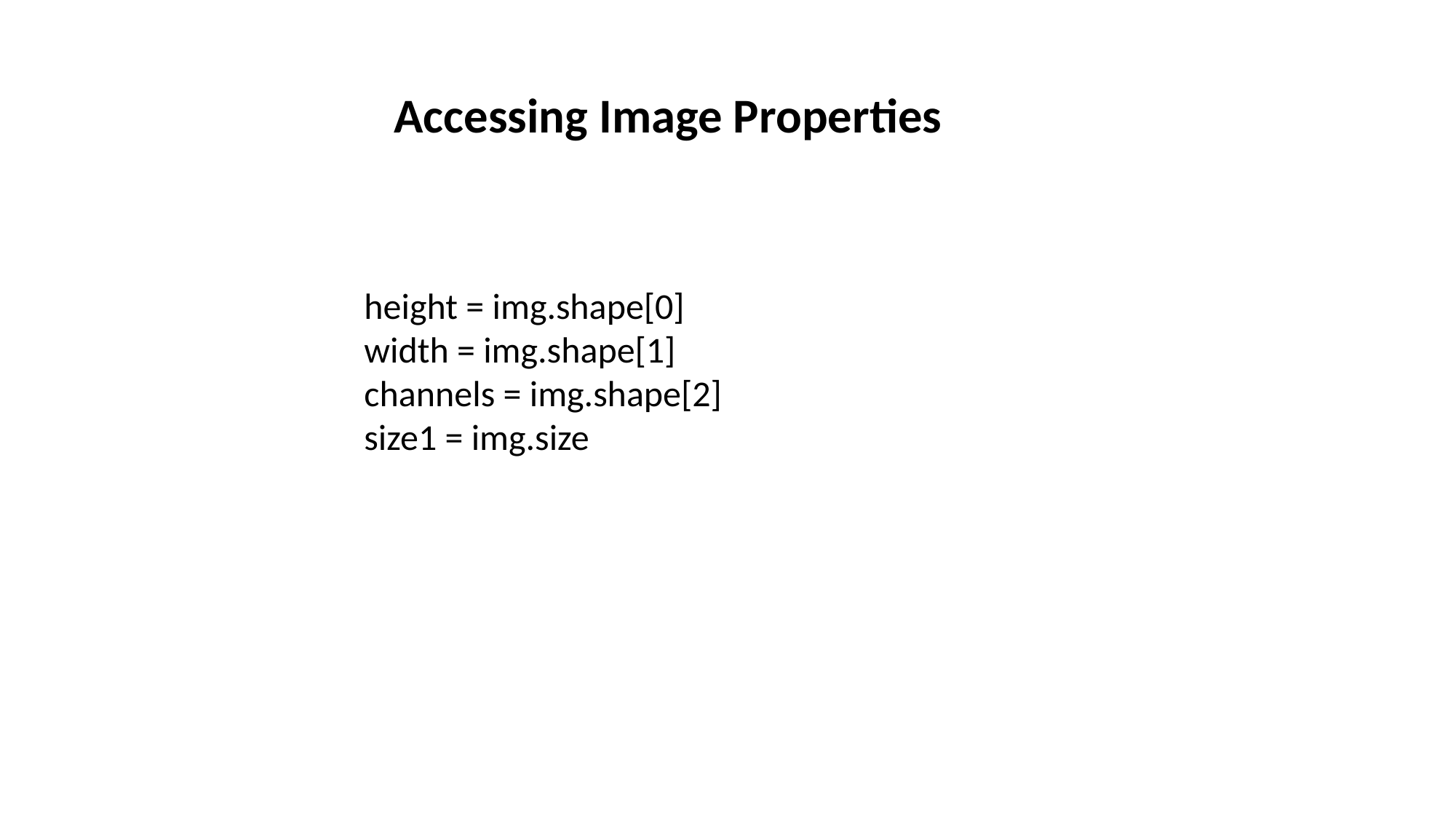

Accessing Image Properties
height = img.shape[0]
width = img.shape[1]
channels = img.shape[2]
size1 = img.size